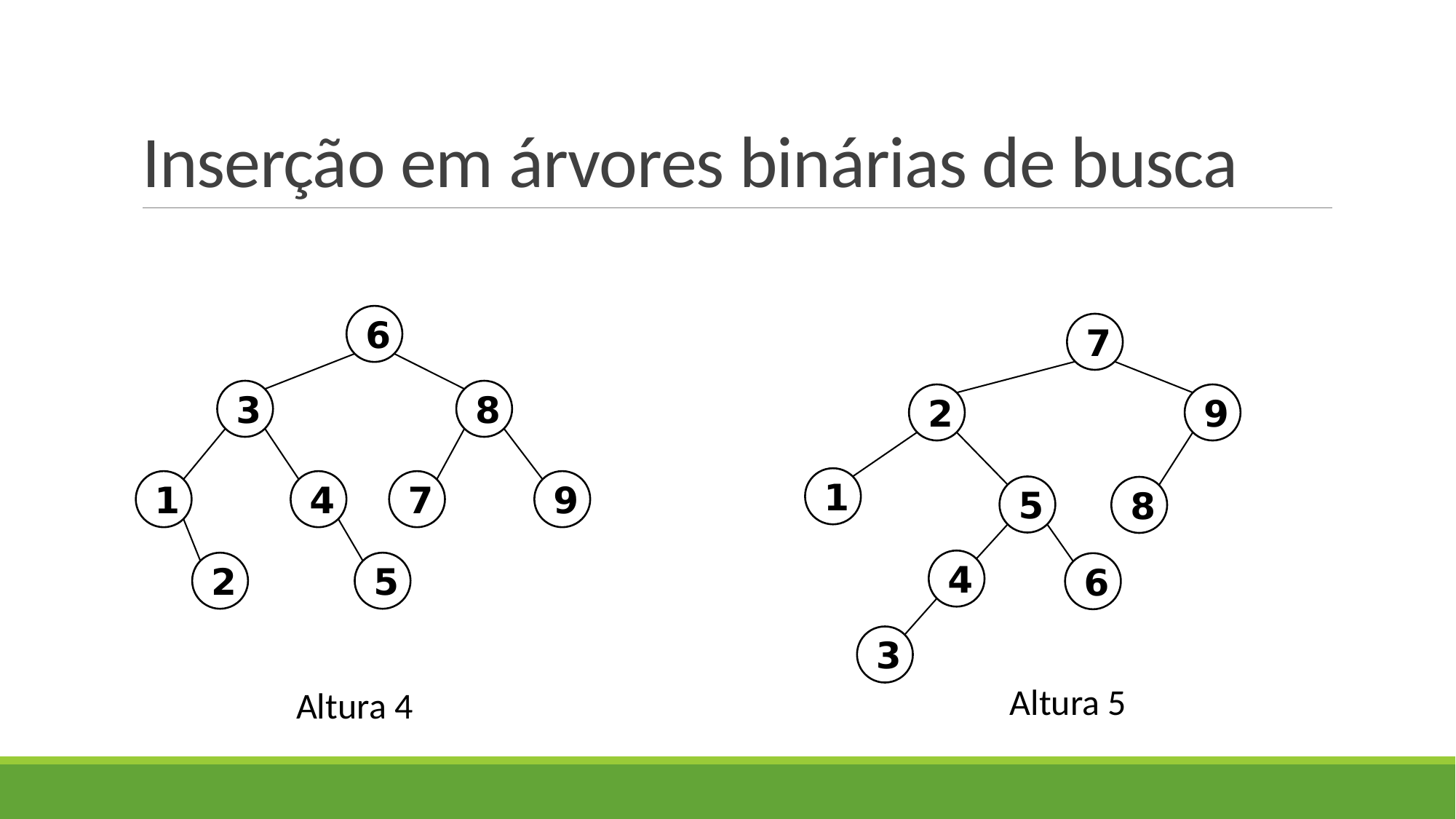

# Inserção em árvores binárias de busca
6
7
3
8
2
9
1
1
4
7
9
5
8
4
2
5
6
3
Altura 5
Altura 4